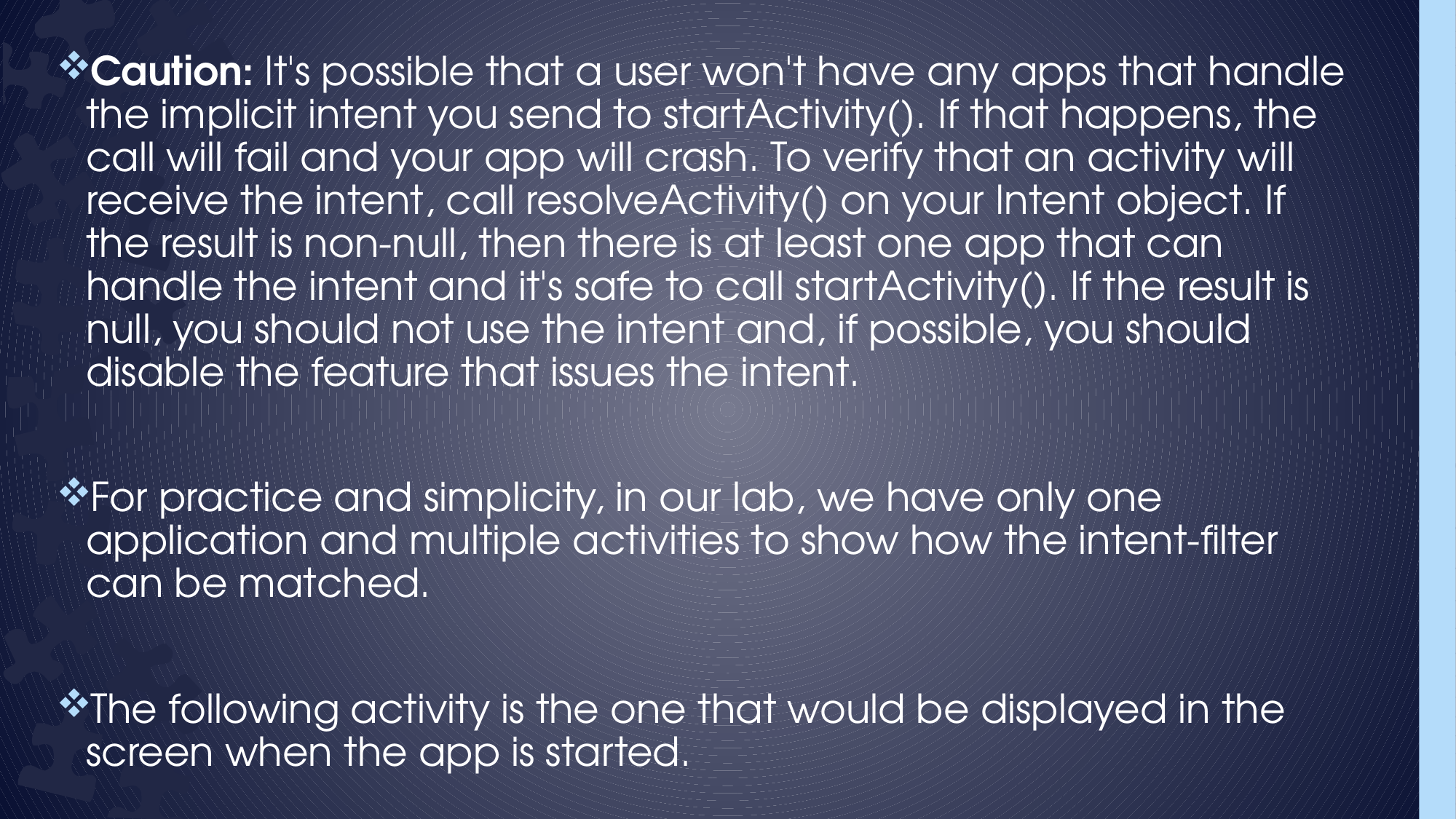

Caution: It's possible that a user won't have any apps that handle the implicit intent you send to startActivity(). If that happens, the call will fail and your app will crash. To verify that an activity will receive the intent, call resolveActivity() on your Intent object. If the result is non-null, then there is at least one app that can handle the intent and it's safe to call startActivity(). If the result is null, you should not use the intent and, if possible, you should disable the feature that issues the intent.

For practice and simplicity, in our lab, we have only one application and multiple activities to show how the intent-filter can be matched.

The following activity is the one that would be displayed in the screen when the app is started.